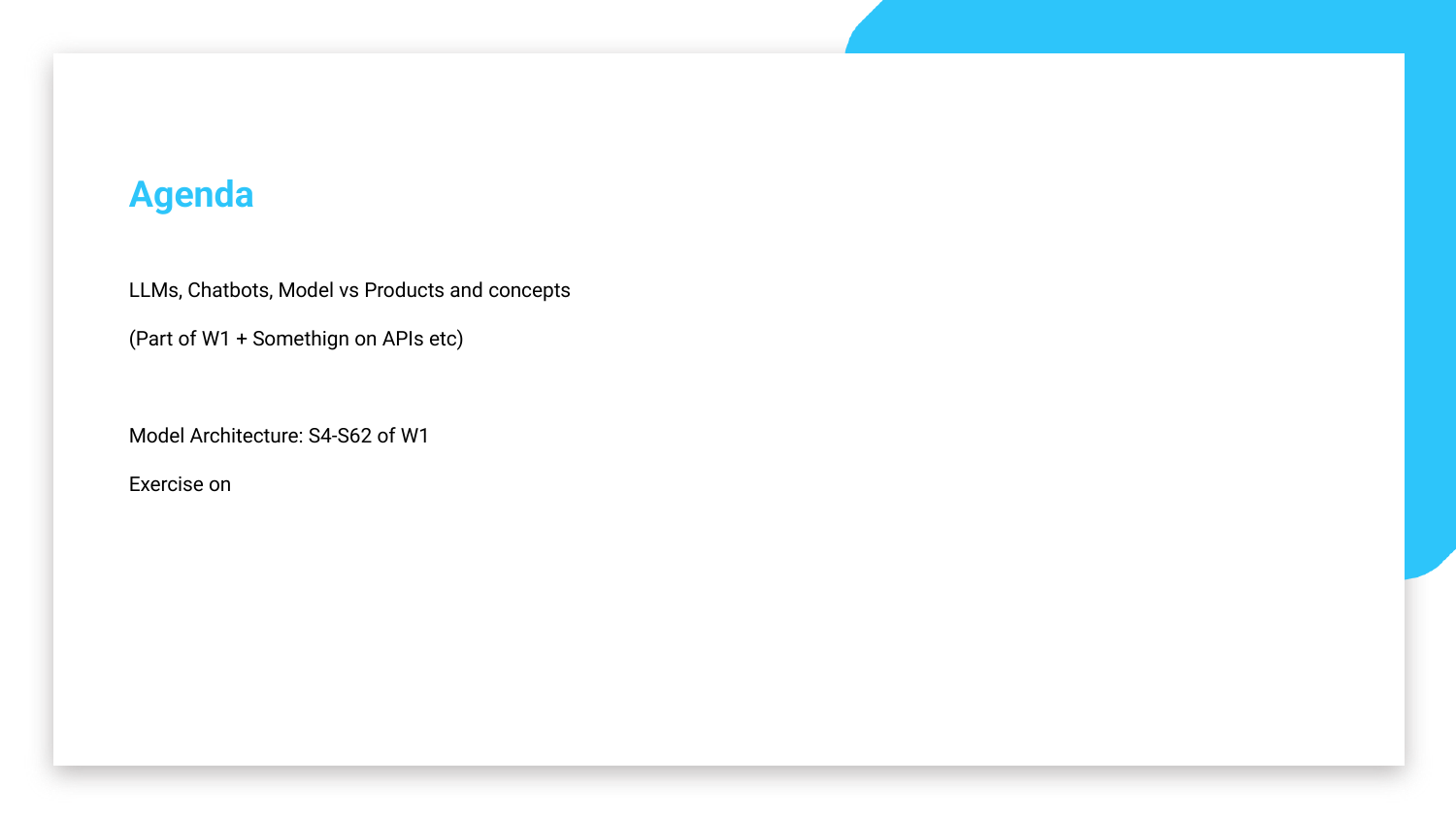

Agenda

LLMs, Chatbots, Model vs Products and concepts
(Part of W1 + Somethign on APIs etc)

Model Architecture: S4-S62 of W1
Exercise on